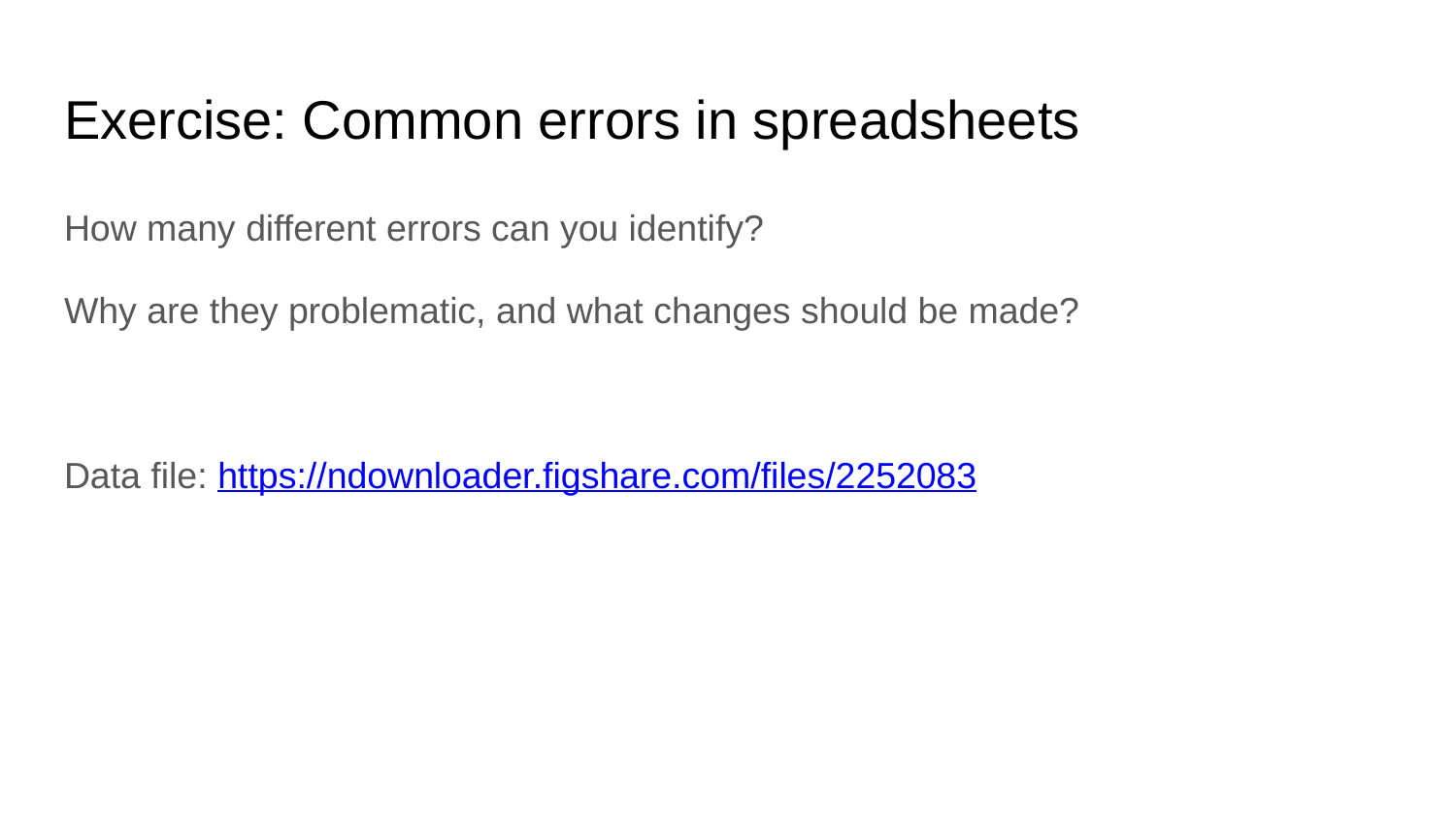

# Exercise: Common errors in spreadsheets
How many different errors can you identify?
Why are they problematic, and what changes should be made?

Data file: https://ndownloader.figshare.com/files/2252083